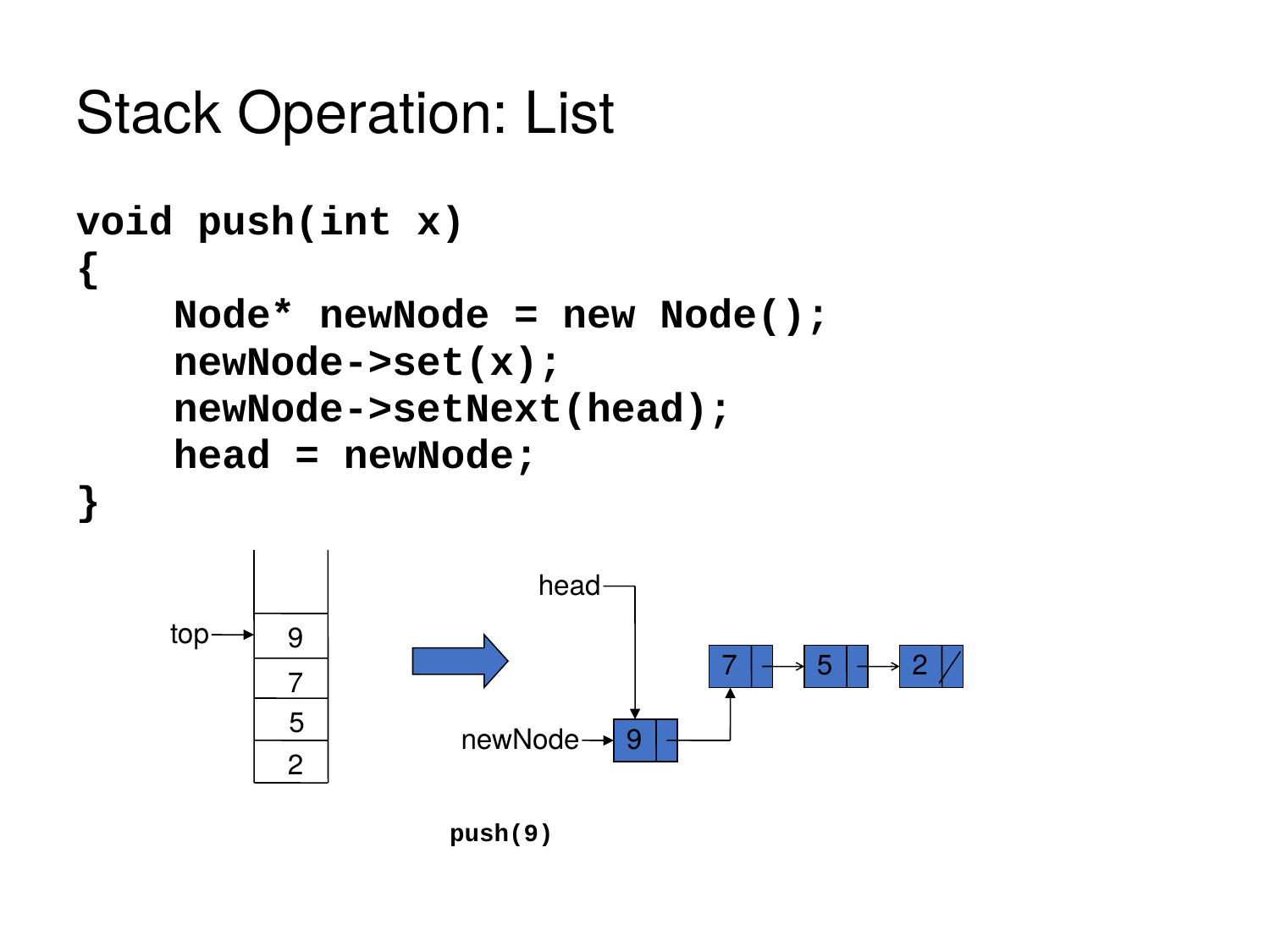

# Stack Operation: List
void push(int x)
{
    Node* newNode = new Node();
    newNode->set(x);
    newNode->setNext(head);
    head = newNode;
}

head

top

9

7
5
2

7

5
newNode
9

2

push(9)